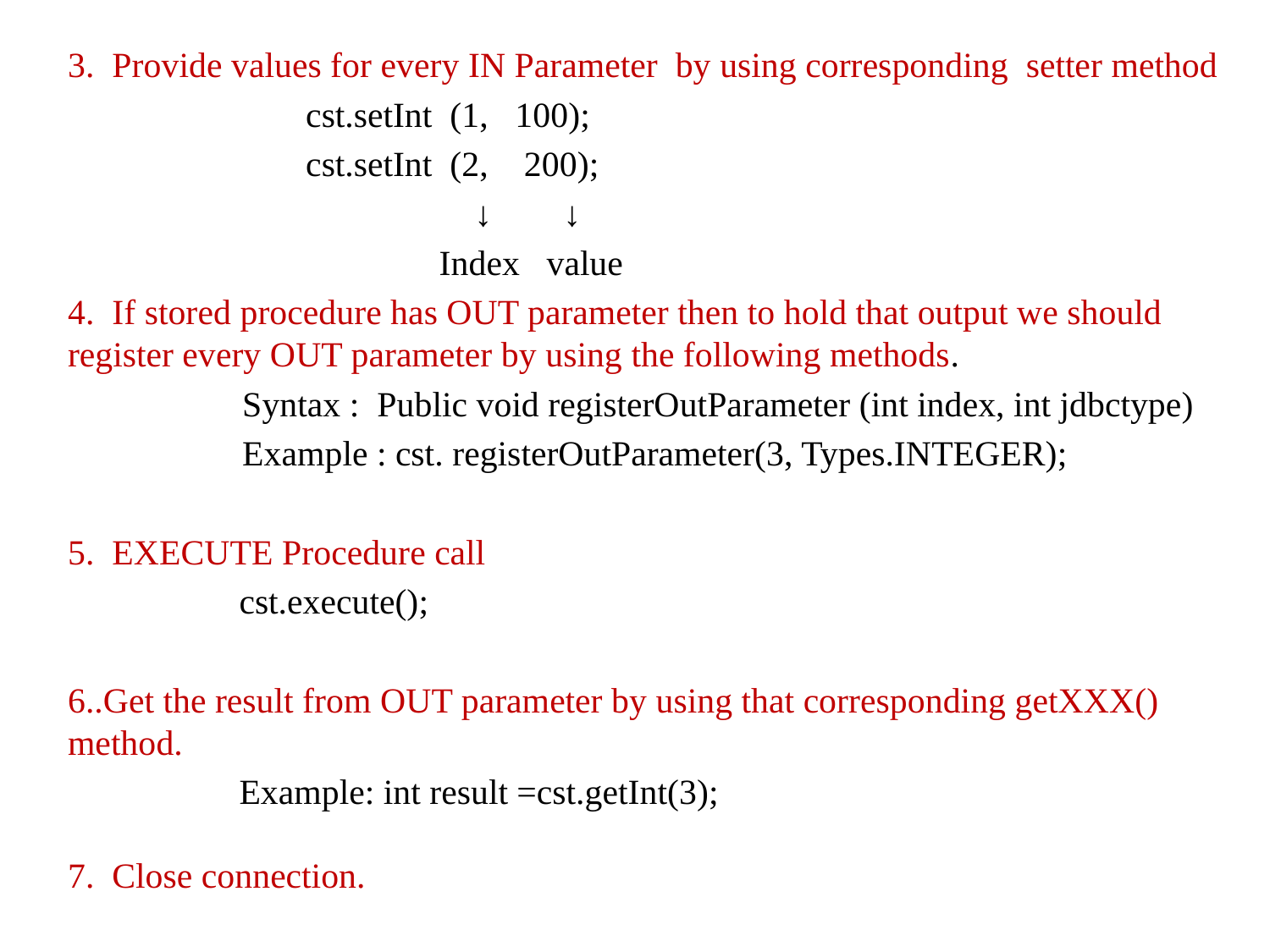

3.  Provide values for every IN Parameter  by using corresponding  setter method
cst.setInt  (1,   100);
cst.setInt  (2,    200);
                   ↓        ↓
               Index   value
4.  If stored procedure has OUT parameter then to hold that output we should register every OUT parameter by using the following methods.
Syntax :  Public void registerOutParameter (int index, int jdbctype)
Example : cst. registerOutParameter(3, Types.INTEGER);

5.  EXECUTE Procedure call
	     cst.execute();

6..Get the result from OUT parameter by using that corresponding getXXX() method.
	     Example: int result =cst.getInt(3);

7.  Close connection.